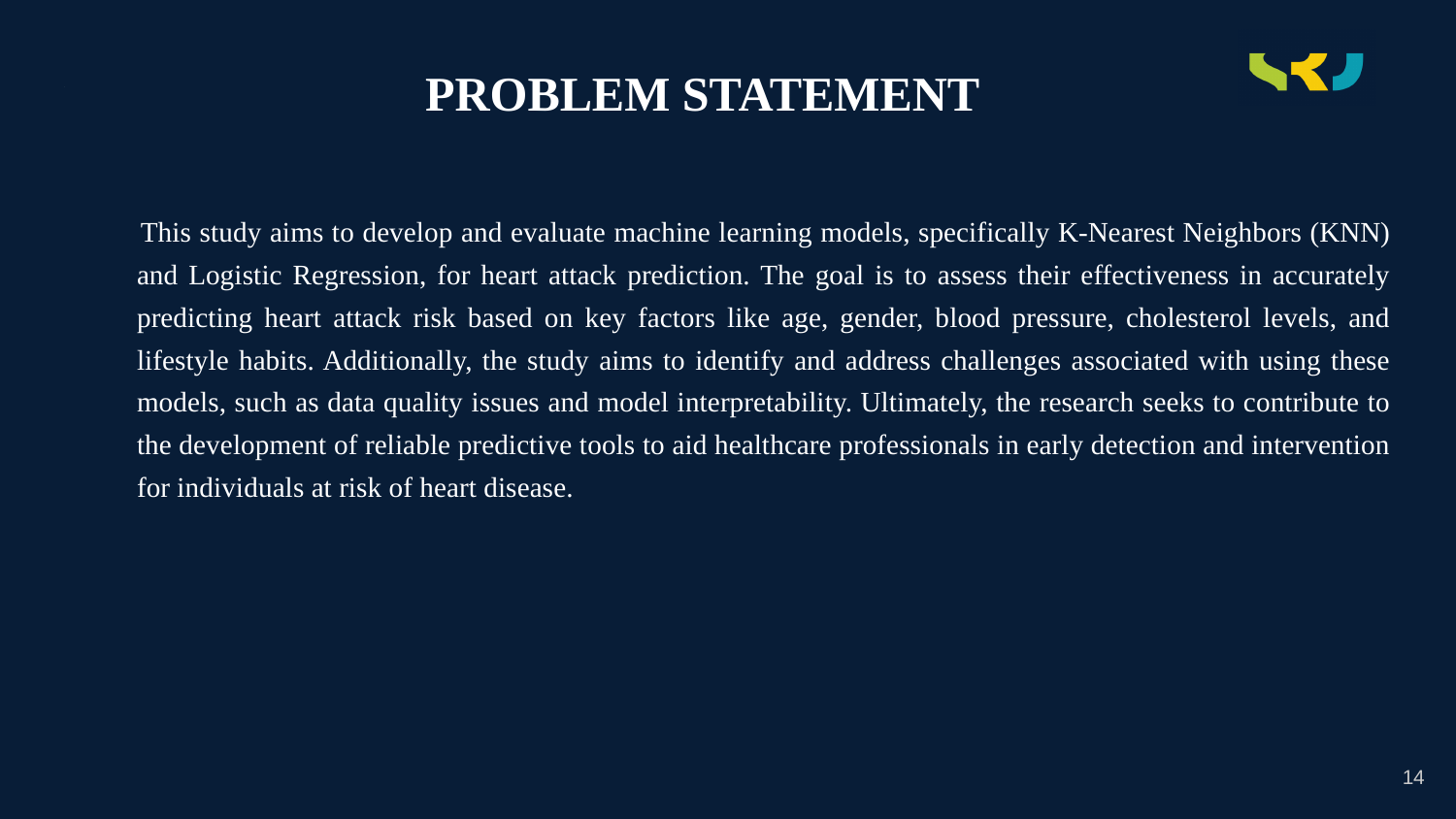

PROBLEM STATEMENT

       This study aims to develop and evaluate machine learning models, specifically K-Nearest Neighbors (KNN) and Logistic Regression, for heart attack prediction. The goal is to assess their effectiveness in accurately predicting heart attack risk based on key factors like age, gender, blood pressure, cholesterol levels, and lifestyle habits. Additionally, the study aims to identify and address challenges associated with using these models, such as data quality issues and model interpretability. Ultimately, the research seeks to contribute to the development of reliable predictive tools to aid healthcare professionals in early detection and intervention for individuals at risk of heart disease.
# .
14